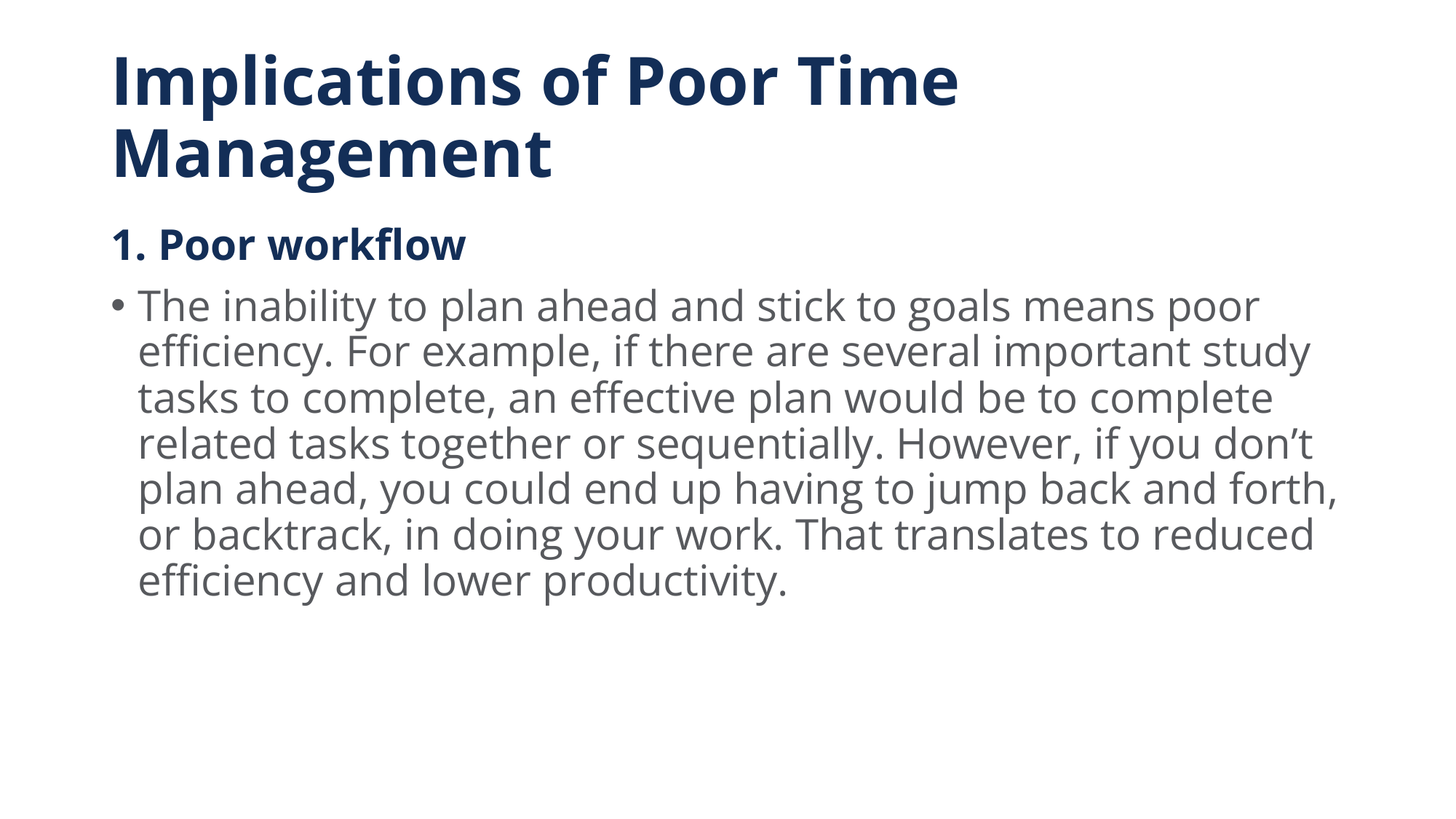

# Implications of Poor Time Management
1. Poor workflow
The inability to plan ahead and stick to goals means poor efficiency. For example, if there are several important study tasks to complete, an effective plan would be to complete related tasks together or sequentially. However, if you don’t plan ahead, you could end up having to jump back and forth, or backtrack, in doing your work. That translates to reduced efficiency and lower productivity.